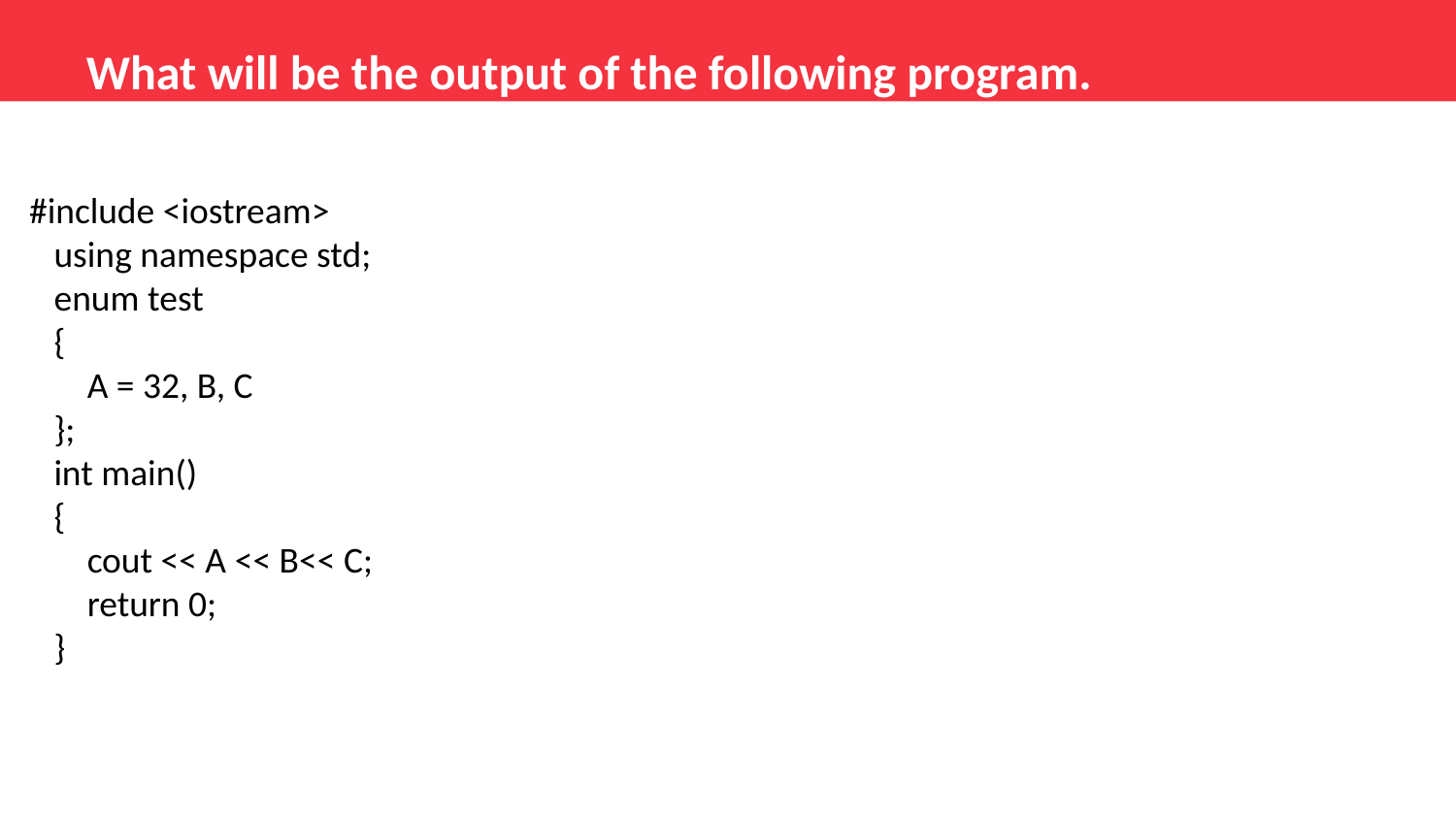

What will be the output of the following program.

#include <iostream>
   using namespace std;
   enum test
   {
       A = 32, B, C
   };
   int main()
   {
       cout << A << B<< C;
       return 0;
   }